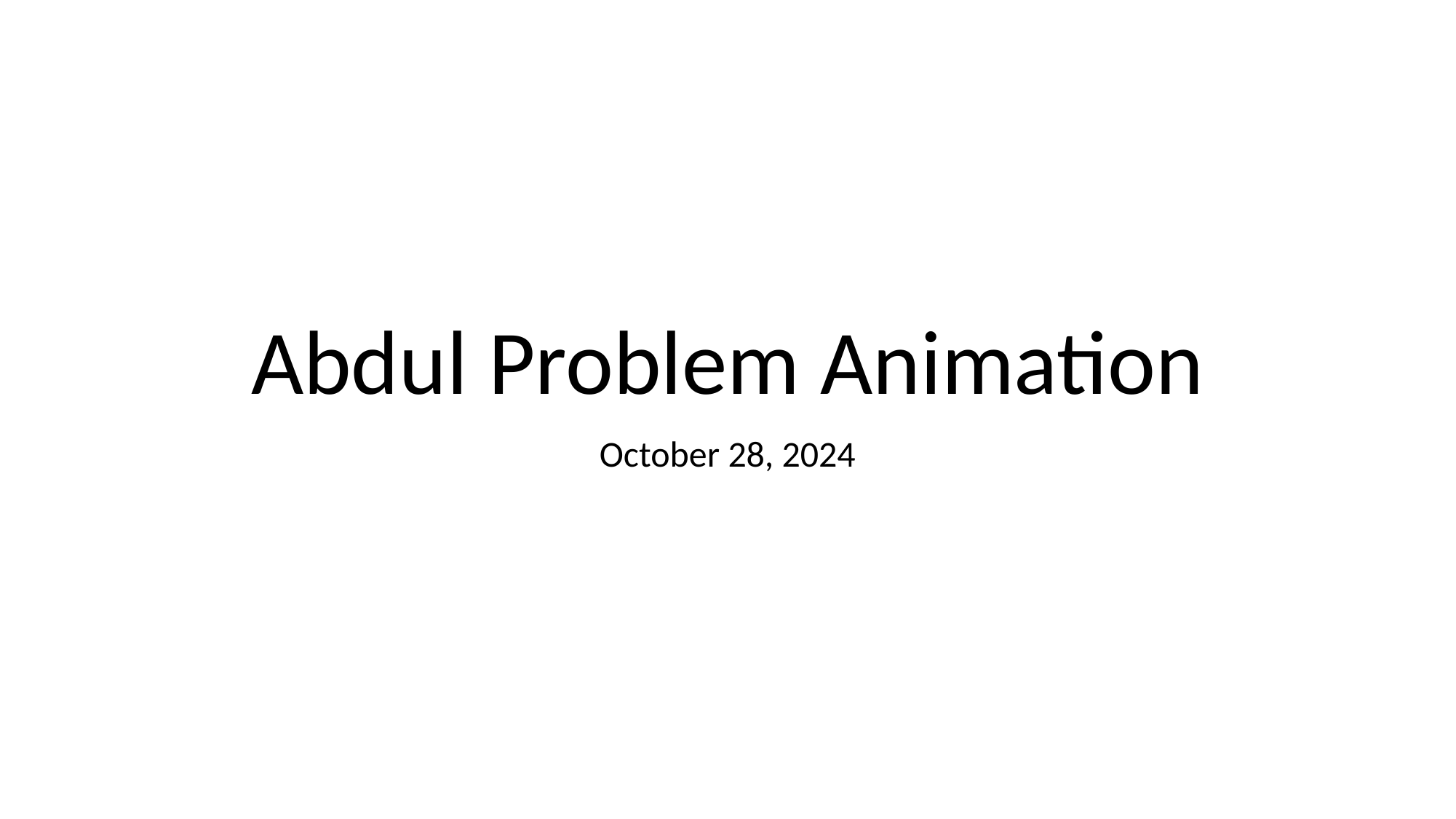

# Abdul Problem Animation
October 28, 2024